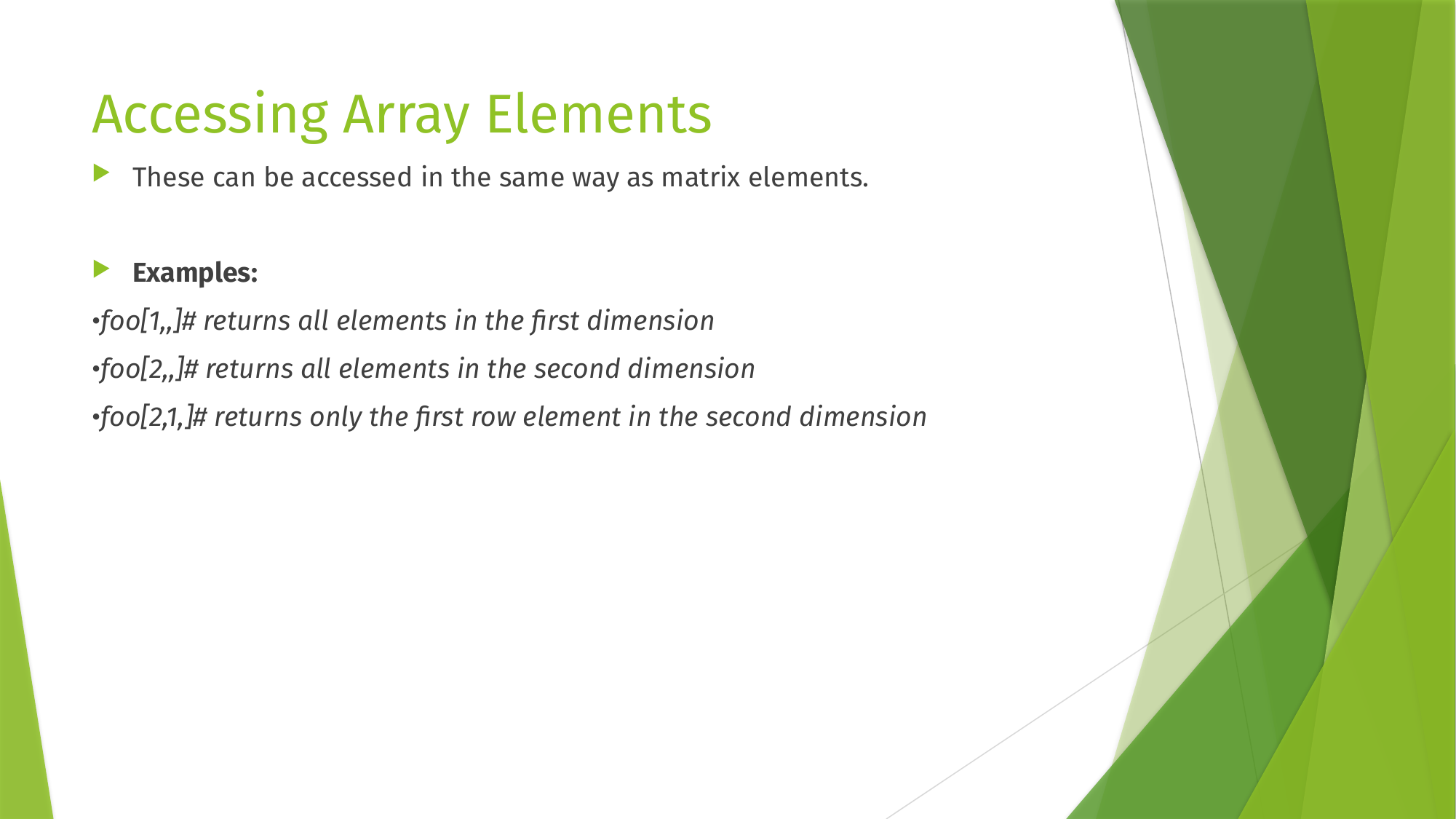

# Accessing Array Elements
These can be accessed in the same way as matrix elements.

Examples:
•foo[1,,]# returns all elements in the first dimension
•foo[2,,]# returns all elements in the second dimension
•foo[2,1,]# returns only the first row element in the second dimension